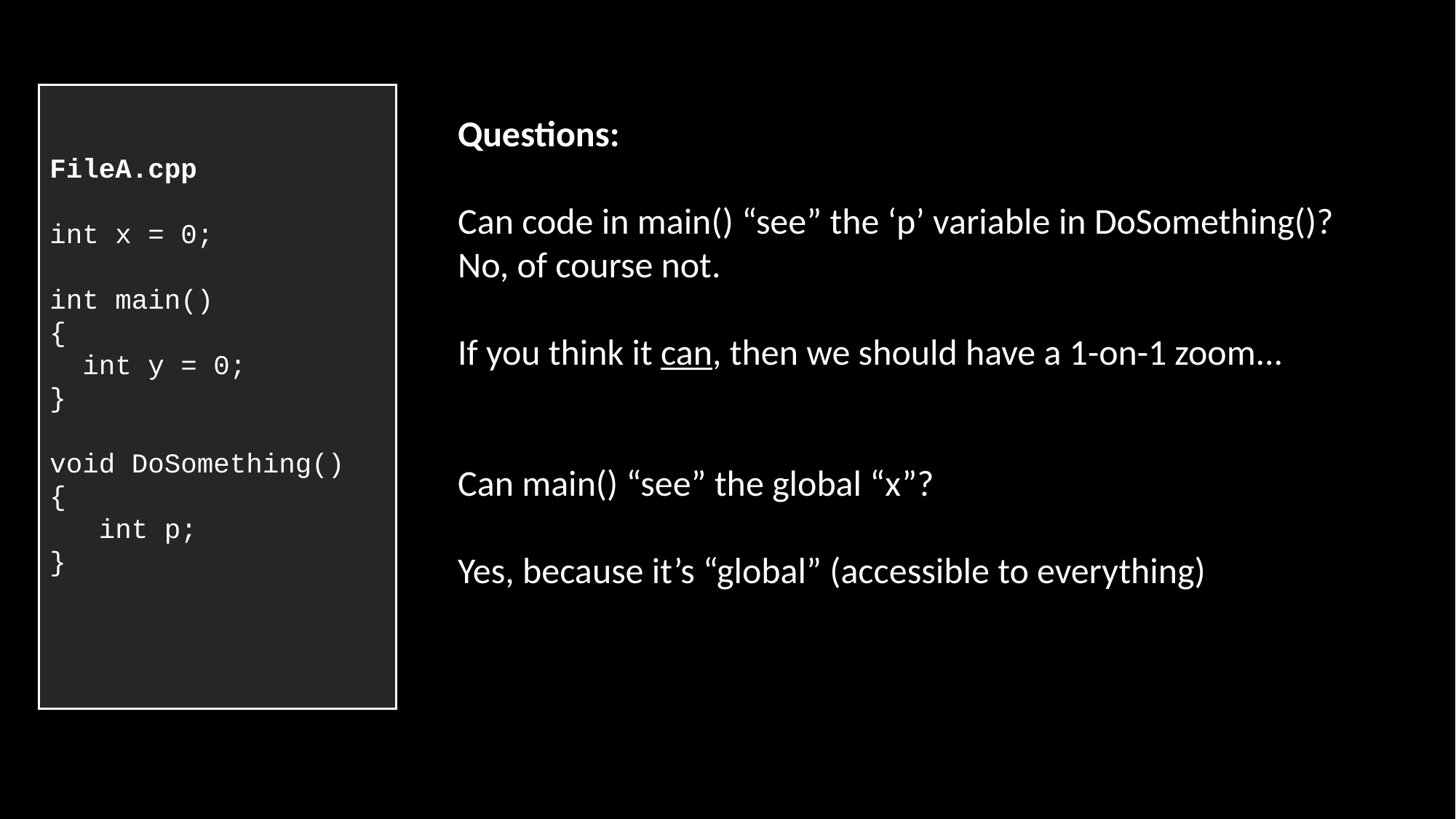

FileA.cpp

int x = 0;

int main()
{
  int y = 0;
}

void DoSomething()
{
   int p;
}

Questions:

Can code in main() “see” the ‘p’ variable in DoSomething()?
No, of course not.

If you think it can, then we should have a 1-on-1 zoom...

Can main() “see” the global “x”?

Yes, because it’s “global” (accessible to everything)